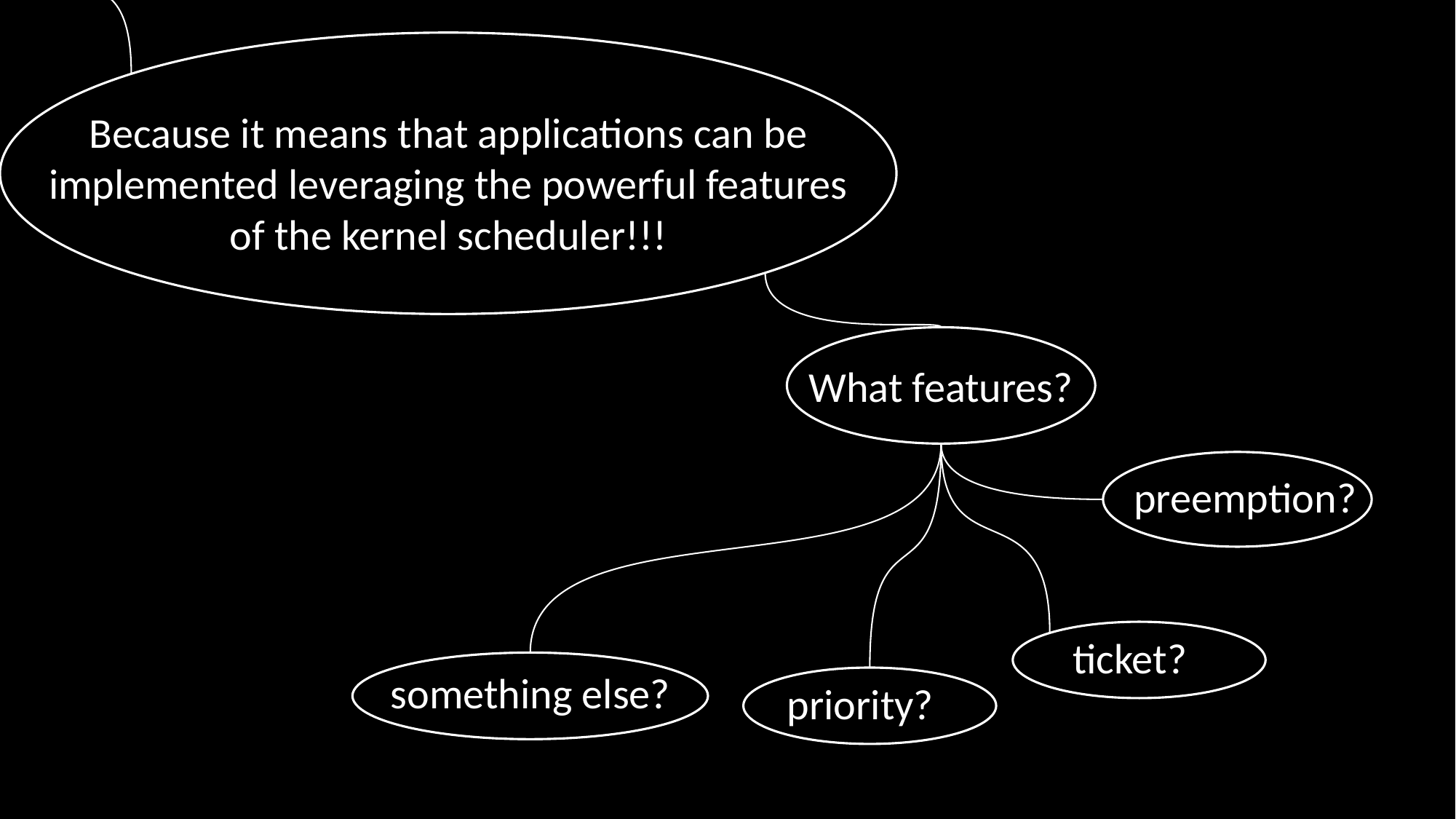

ghOSt: Fast & Flexible User-space Delegation of Linux Scheduling

What is a purpose of the paper?

Delegating kernel scheduling
to userspace code

Why is that important?

Because it means that applications can be implemented leveraging the powerful features of the kernel scheduler!!!

What features?

preemption?

ticket?

something else?

priority?